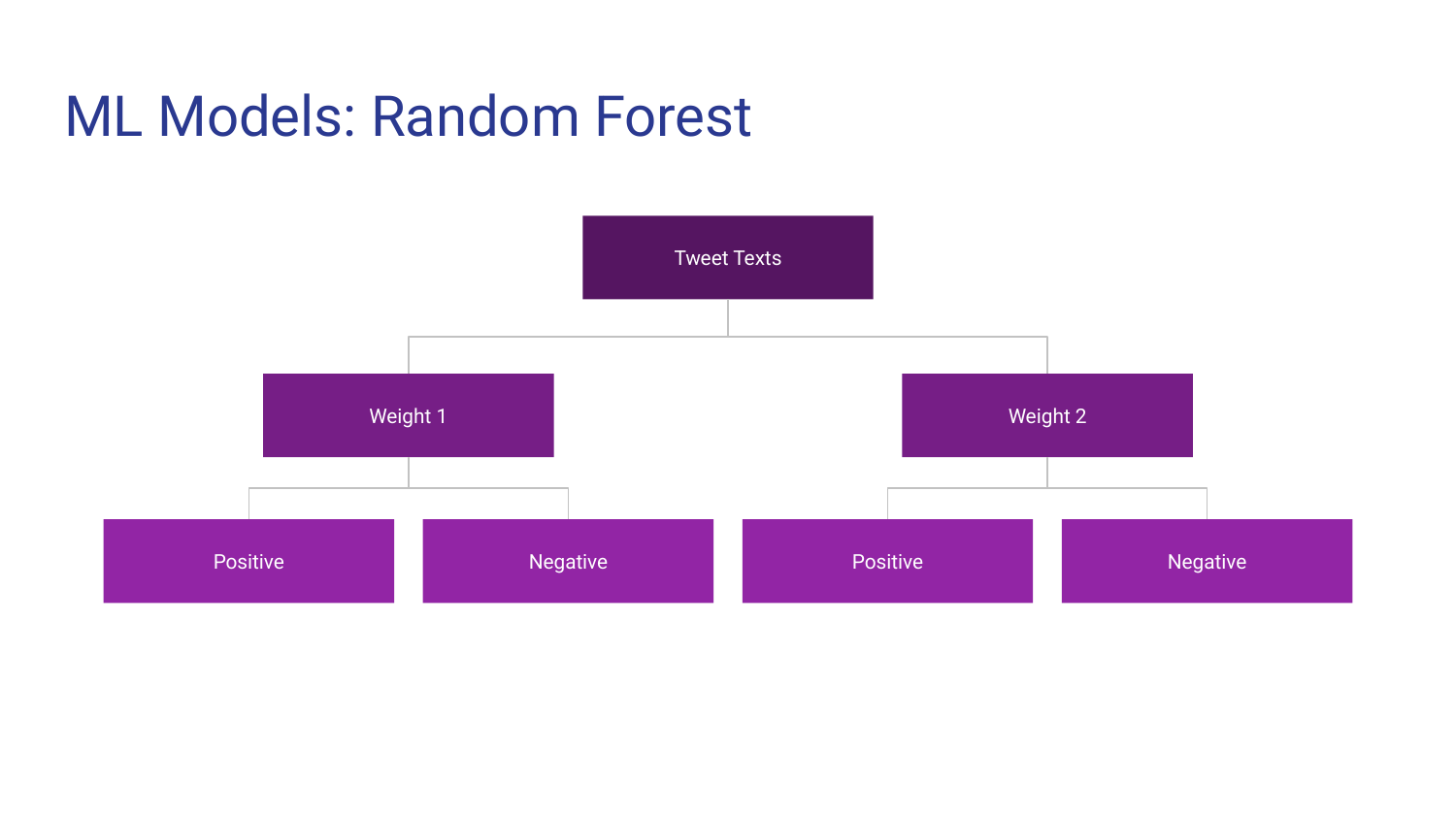

# ML Models: Random Forest
Tweet Texts
Weight 1
Weight 2
Positive
Negative
Positive
Negative